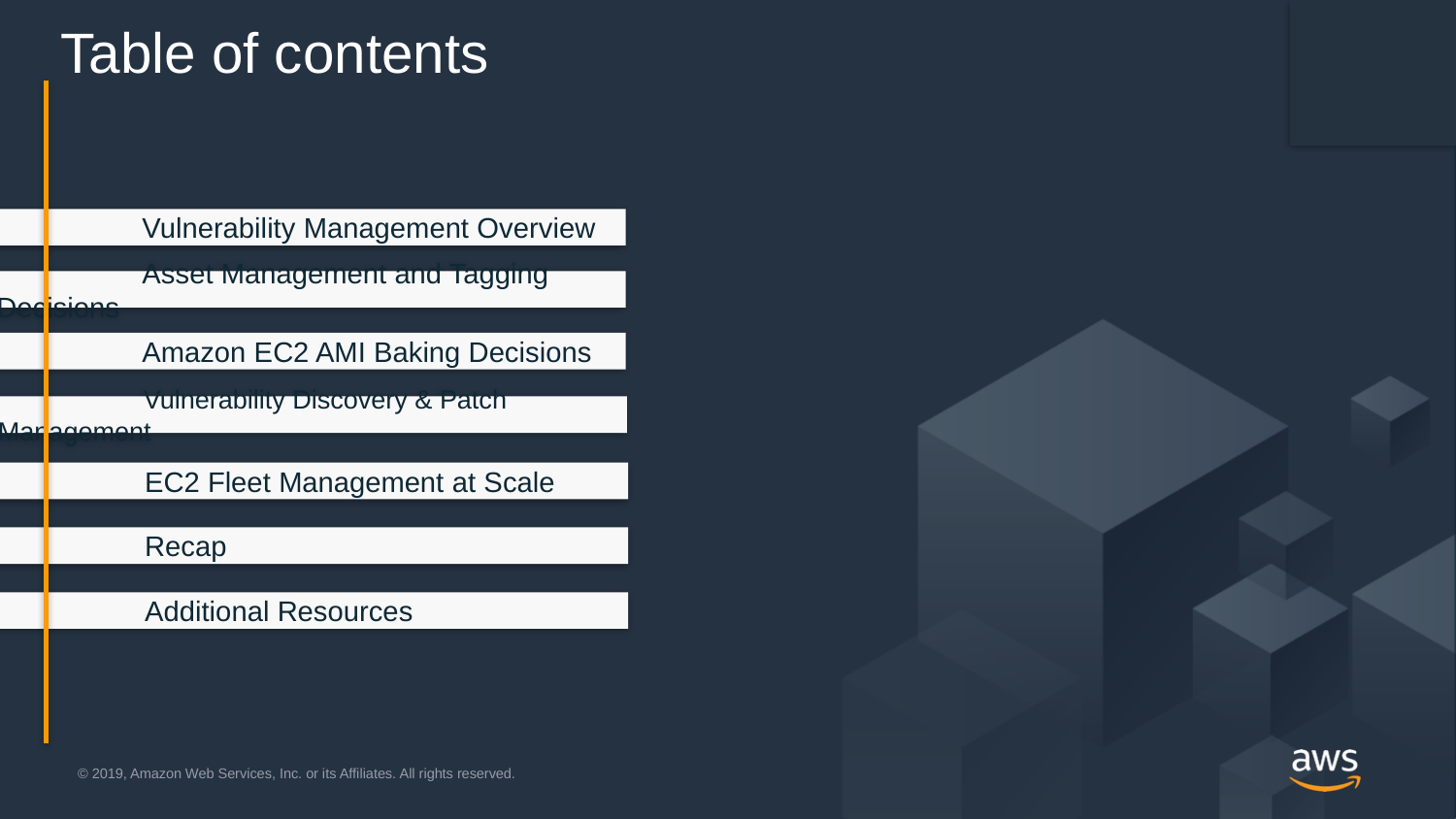

# Table of contents
	Vulnerability Management Overview
	Asset Management and Tagging Decisions
	Amazon EC2 AMI Baking Decisions
	Vulnerability Discovery & Patch Management
	EC2 Fleet Management at Scale
	Recap
	Additional Resources